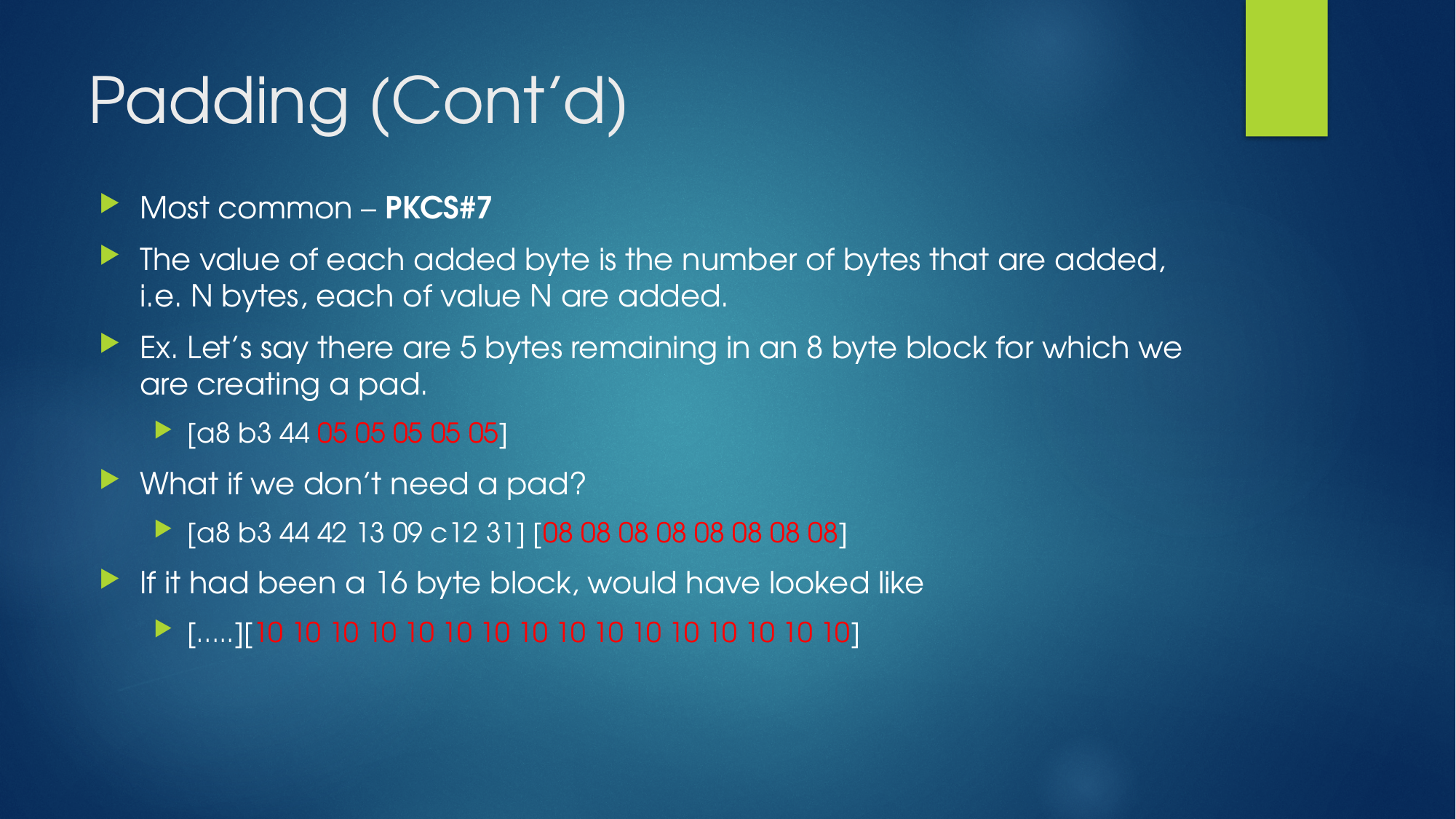

# Padding (Cont’d)
Most common – PKCS#7
The value of each added byte is the number of bytes that are added, i.e. N bytes, each of value N are added.
Ex. Let’s say there are 5 bytes remaining in an 8 byte block for which we are creating a pad.
[a8 b3 44 05 05 05 05 05]
What if we don’t need a pad?
[a8 b3 44 42 13 09 c12 31] [08 08 08 08 08 08 08 08]
If it had been a 16 byte block, would have looked like
[…..][10 10 10 10 10 10 10 10 10 10 10 10 10 10 10 10]